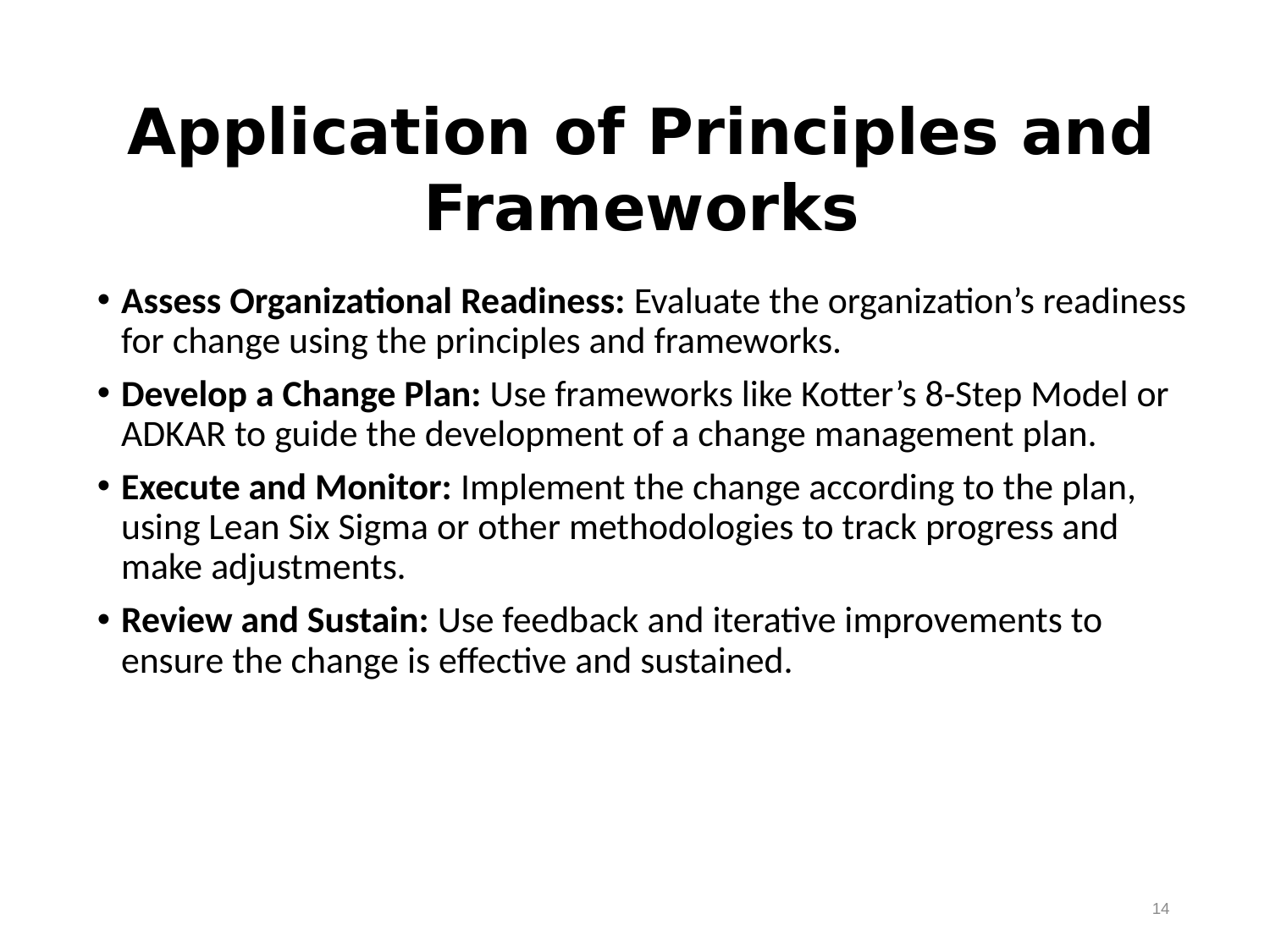

Application of Principles and Frameworks
Assess Organizational Readiness: Evaluate the organization’s readiness for change using the principles and frameworks.
Develop a Change Plan: Use frameworks like Kotter’s 8-Step Model or ADKAR to guide the development of a change management plan.
Execute and Monitor: Implement the change according to the plan, using Lean Six Sigma or other methodologies to track progress and make adjustments.
Review and Sustain: Use feedback and iterative improvements to ensure the change is effective and sustained.
14